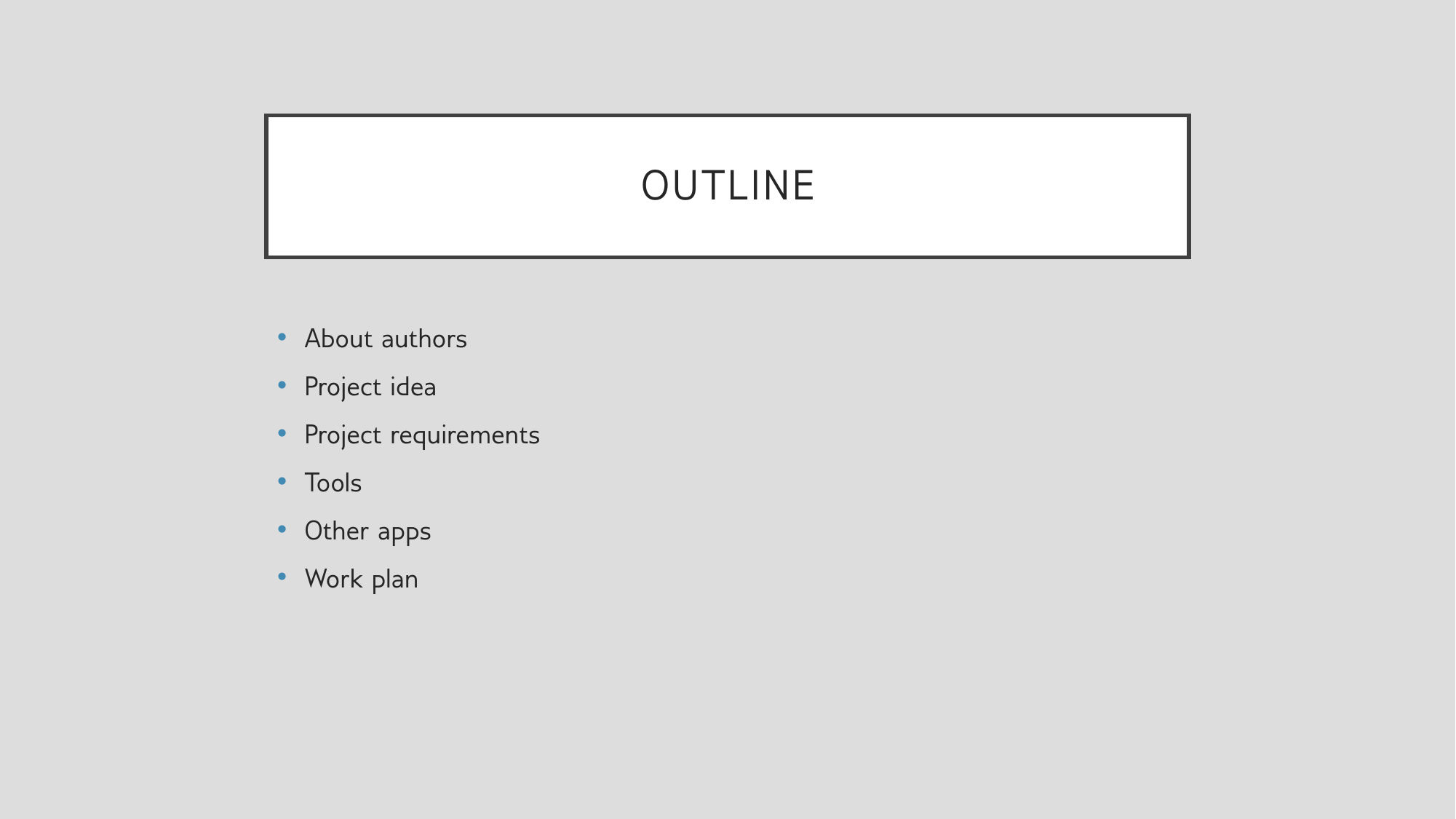

# outline
About authors
Project idea
Project requirements
Tools
Other apps
Work plan